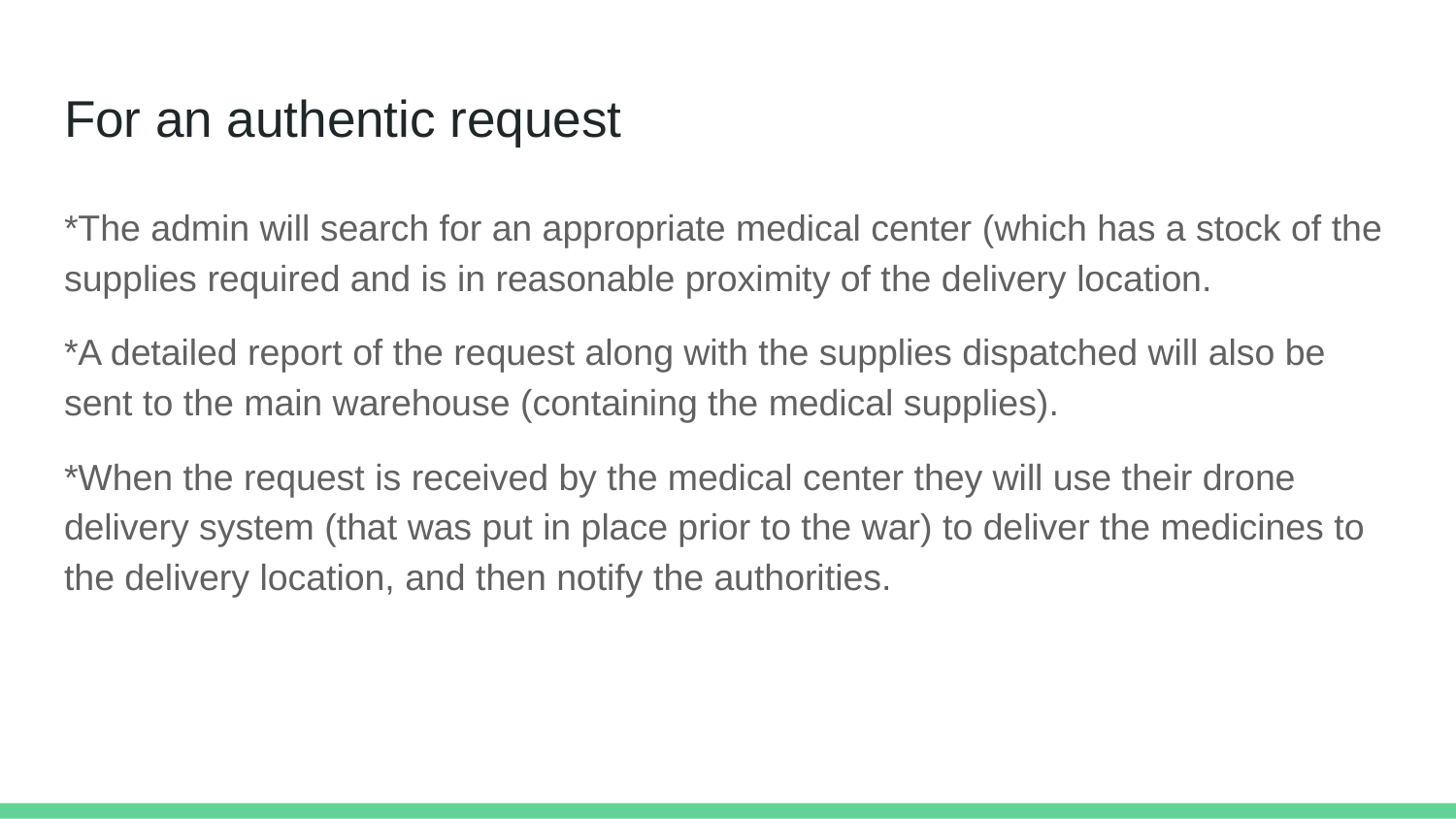

# For an authentic request
*The admin will search for an appropriate medical center (which has a stock of the supplies required and is in reasonable proximity of the delivery location.
*A detailed report of the request along with the supplies dispatched will also be sent to the main warehouse (containing the medical supplies).
*When the request is received by the medical center they will use their drone delivery system (that was put in place prior to the war) to deliver the medicines to the delivery location, and then notify the authorities.